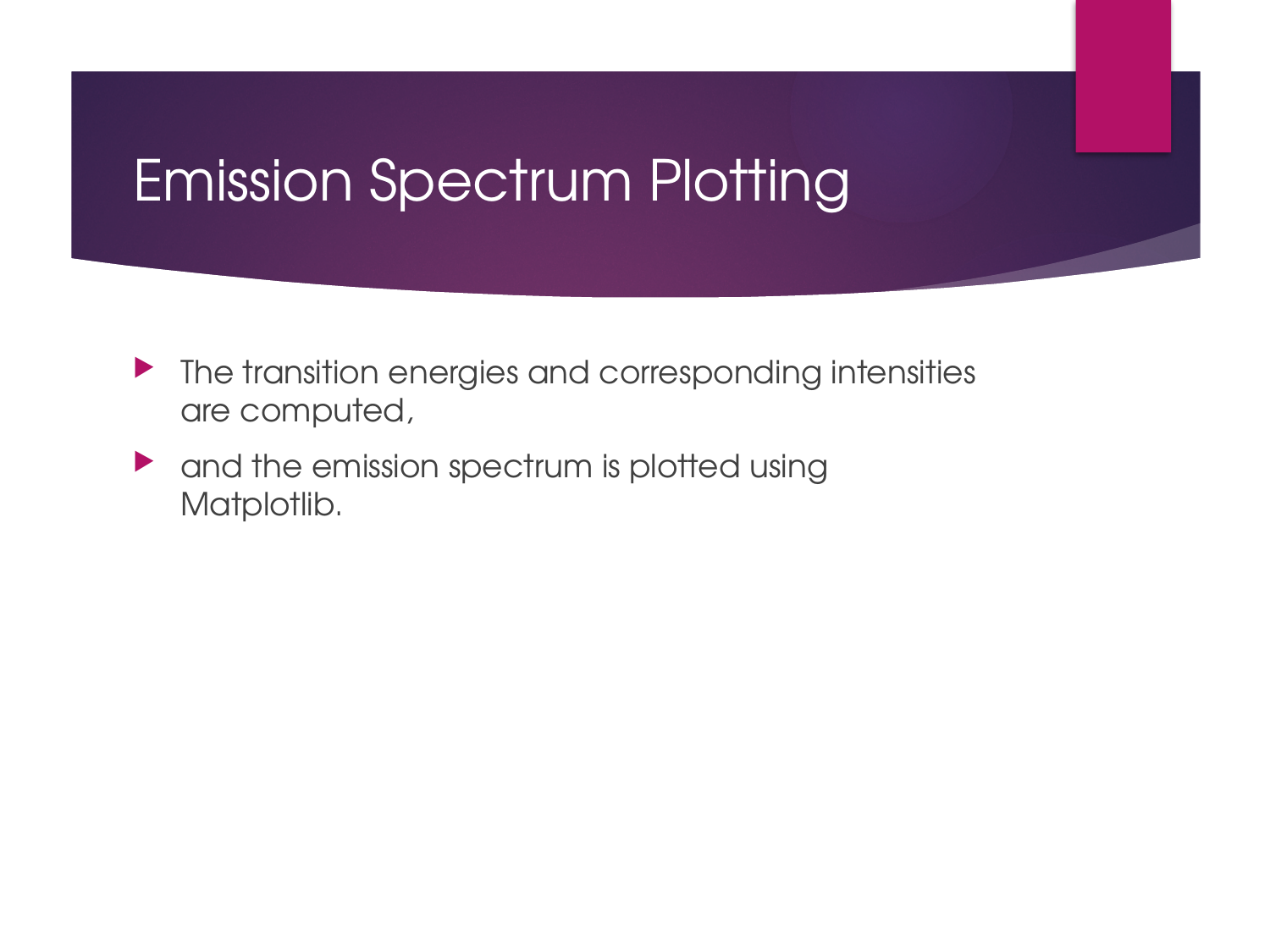

# Emission Spectrum Plotting
The transition energies and corresponding intensities are computed,
and the emission spectrum is plotted using Matplotlib.